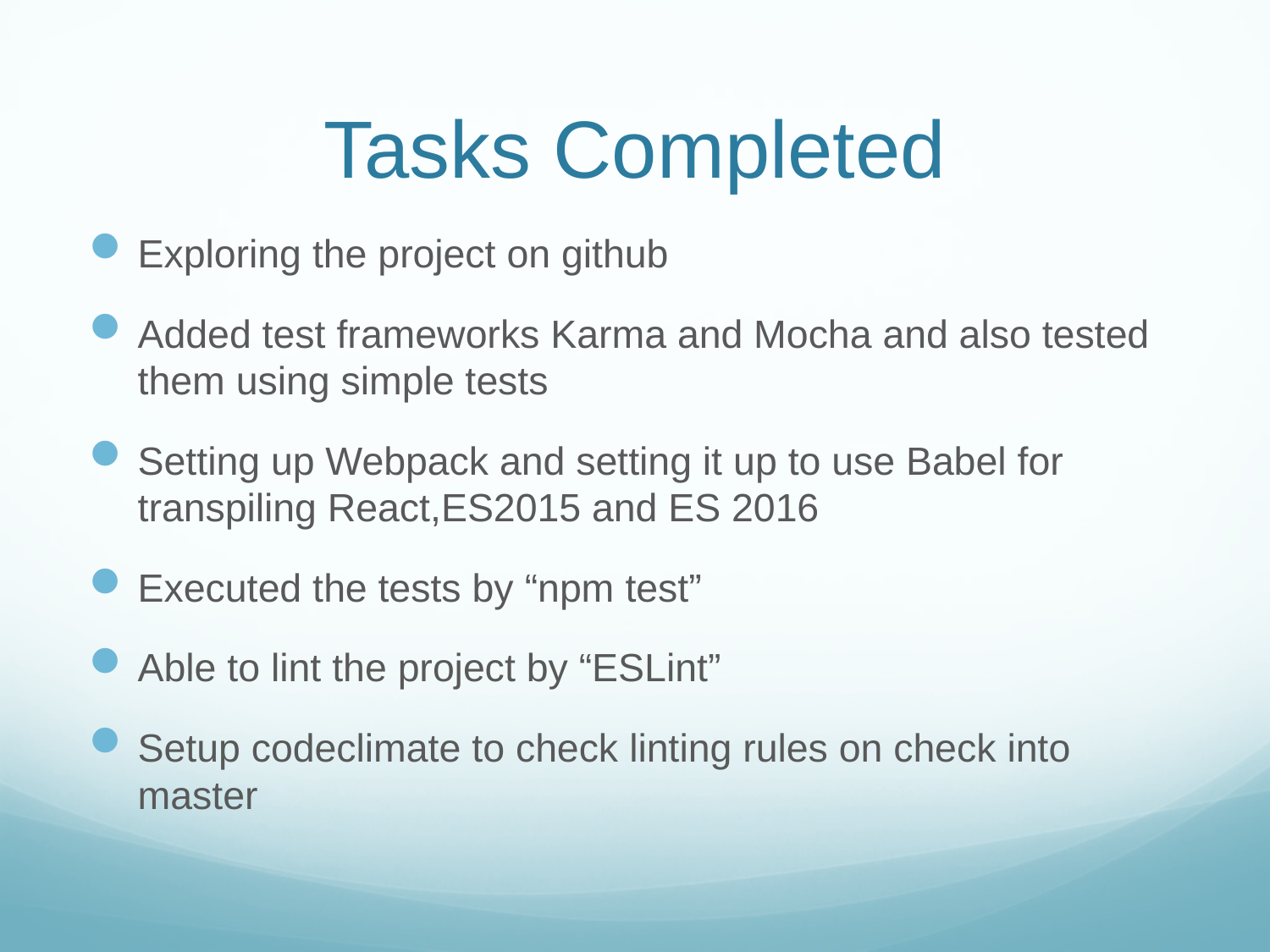

# Tasks Completed
Exploring the project on github
Added test frameworks Karma and Mocha and also tested them using simple tests
Setting up Webpack and setting it up to use Babel for transpiling React,ES2015 and ES 2016
Executed the tests by “npm test”
Able to lint the project by “ESLint”
Setup codeclimate to check linting rules on check into master